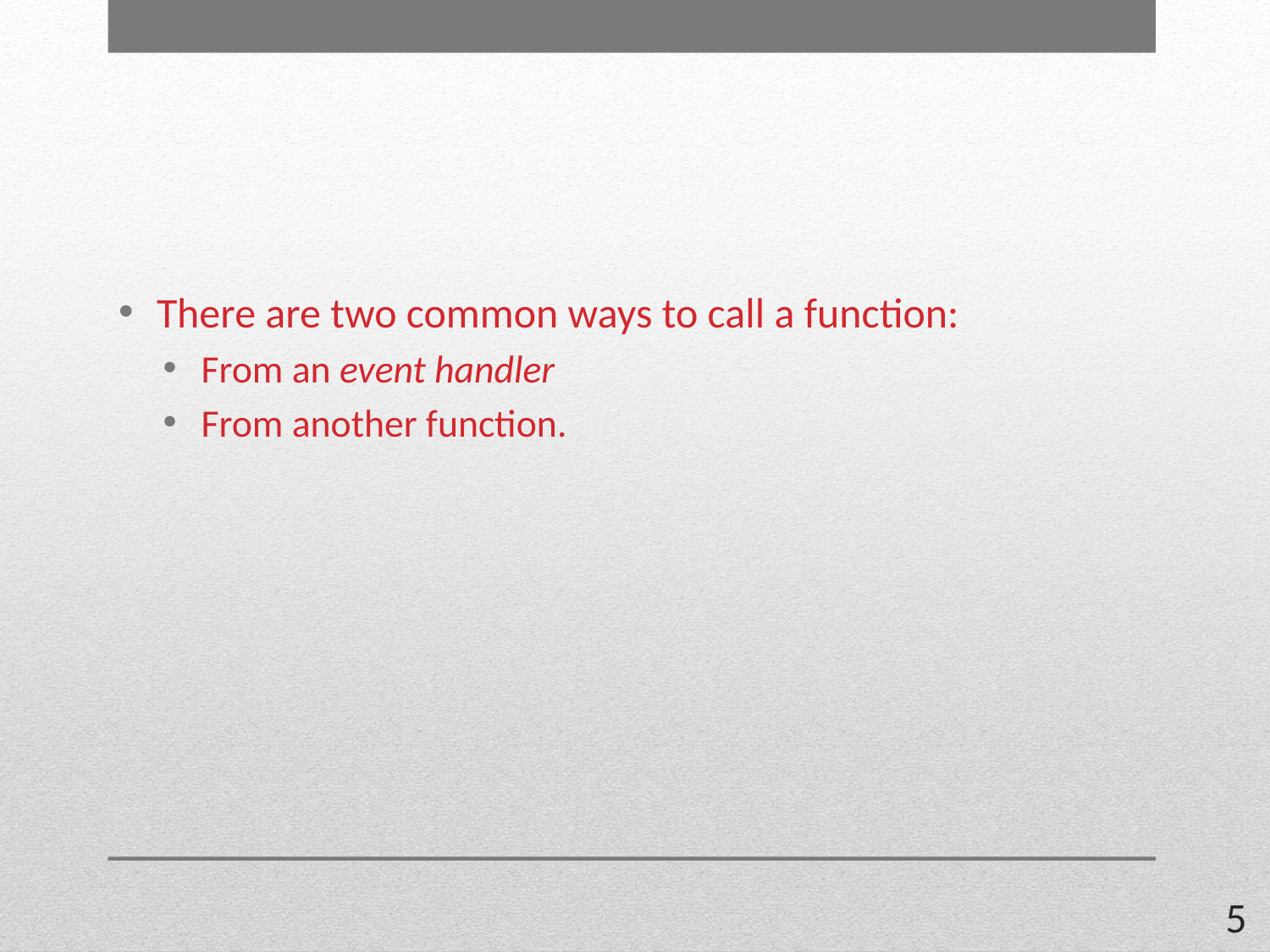

There are two common ways to call a function:
From an event handler
From another function.
5